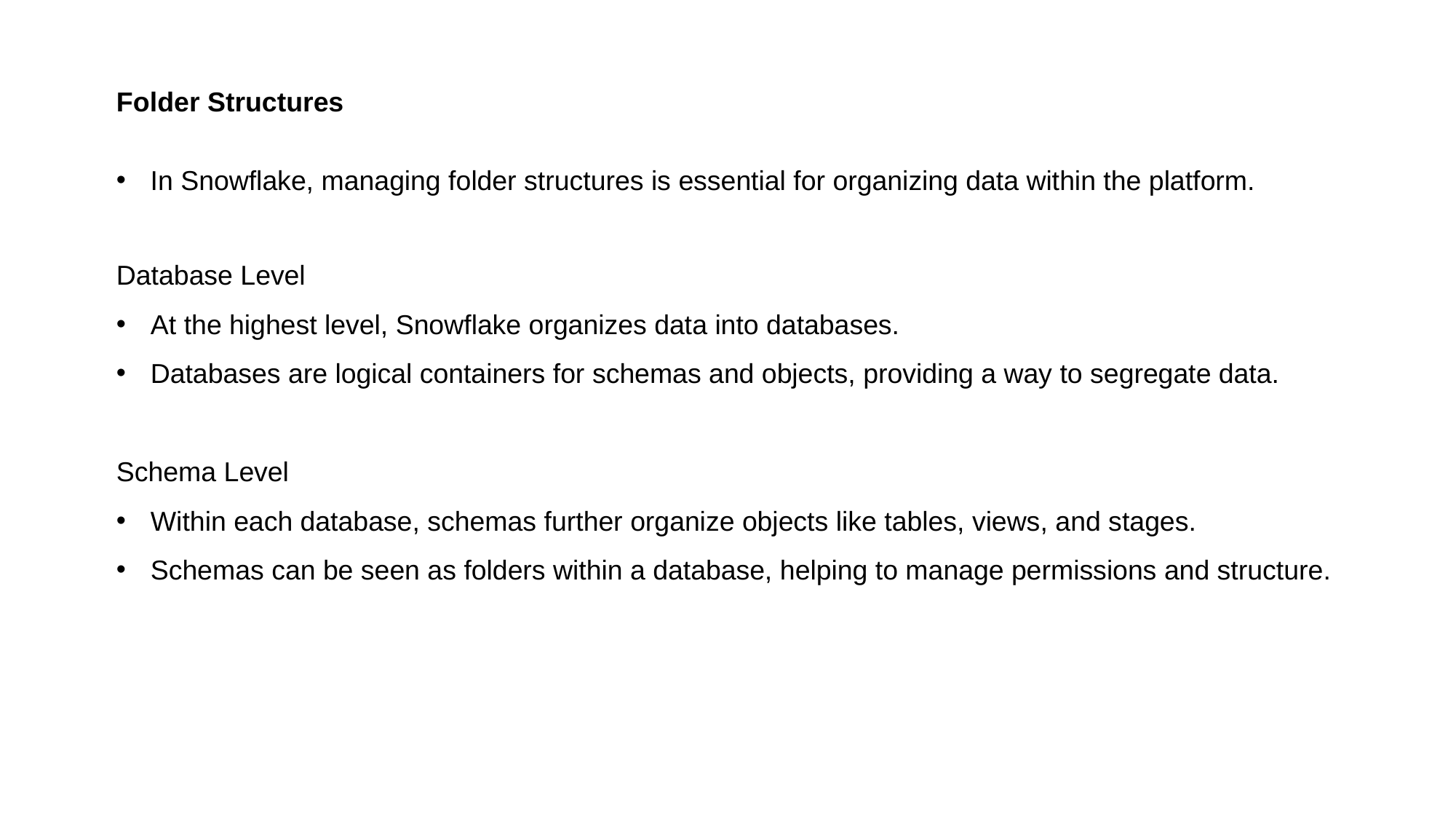

Folder Structures
In Snowflake, managing folder structures is essential for organizing data within the platform.
Database Level
At the highest level, Snowflake organizes data into databases.
Databases are logical containers for schemas and objects, providing a way to segregate data.

Schema Level
Within each database, schemas further organize objects like tables, views, and stages.
Schemas can be seen as folders within a database, helping to manage permissions and structure.